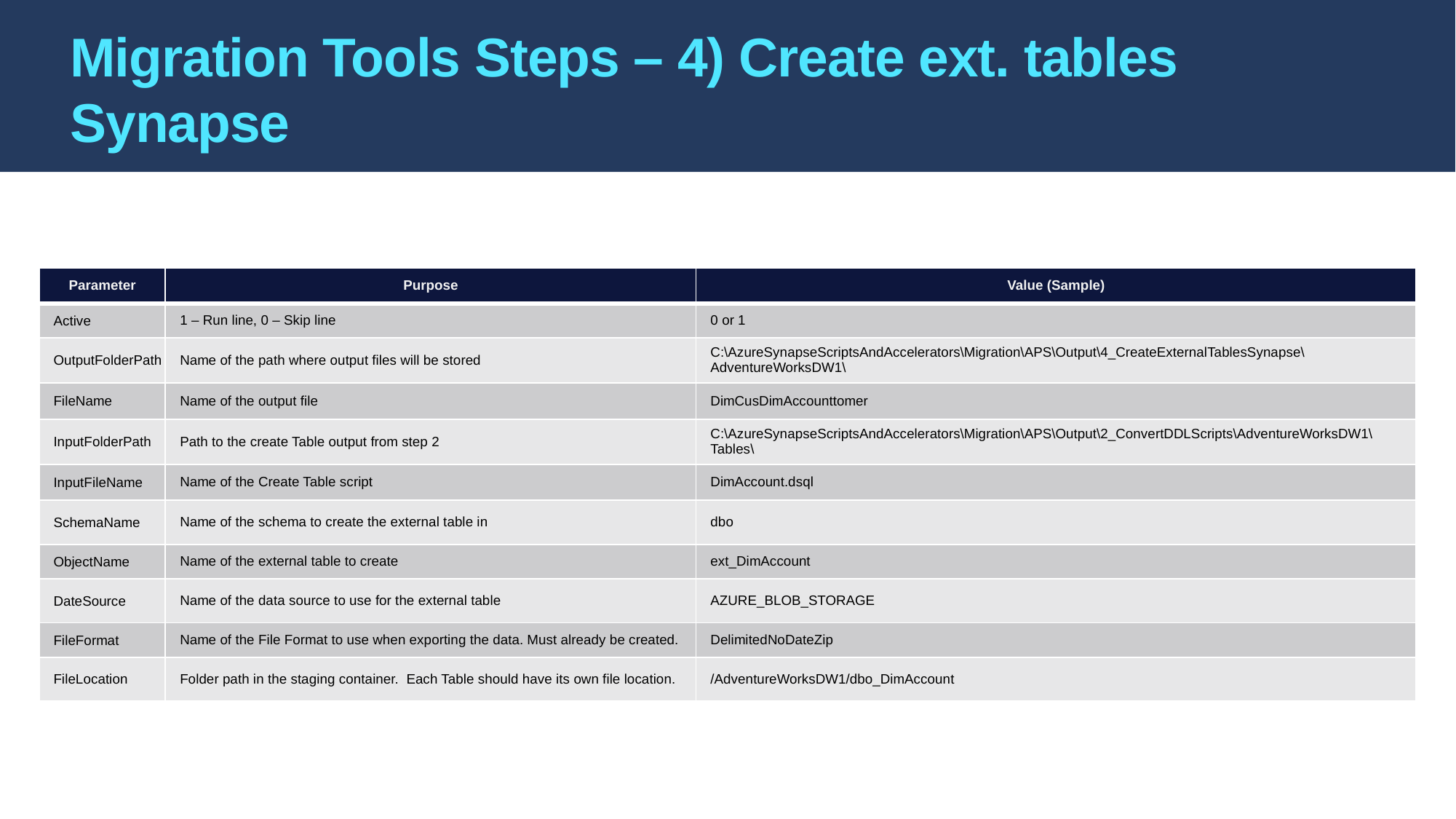

# Migration Tools Steps – 4) Create ext. tables Synapse
| Parameter | Purpose | Value (Sample) |
| --- | --- | --- |
| Active | 1 – Run line, 0 – Skip line | 0 or 1 |
| OutputFolderPath | Name of the path where output files will be stored | C:\AzureSynapseScriptsAndAccelerators\Migration\APS\Output\4\_CreateExternalTablesSynapse\AdventureWorksDW1\ |
| FileName | Name of the output file | DimCusDimAccounttomer |
| InputFolderPath | Path to the create Table output from step 2 | C:\AzureSynapseScriptsAndAccelerators\Migration\APS\Output\2\_ConvertDDLScripts\AdventureWorksDW1\Tables\ |
| InputFileName | Name of the Create Table script | DimAccount.dsql |
| SchemaName | Name of the schema to create the external table in | dbo |
| ObjectName | Name of the external table to create | ext\_DimAccount |
| DateSource | Name of the data source to use for the external table | AZURE\_BLOB\_STORAGE |
| FileFormat | Name of the File Format to use when exporting the data. Must already be created. | DelimitedNoDateZip |
| FileLocation | Folder path in the staging container. Each Table should have its own file location. | /AdventureWorksDW1/dbo\_DimAccount |